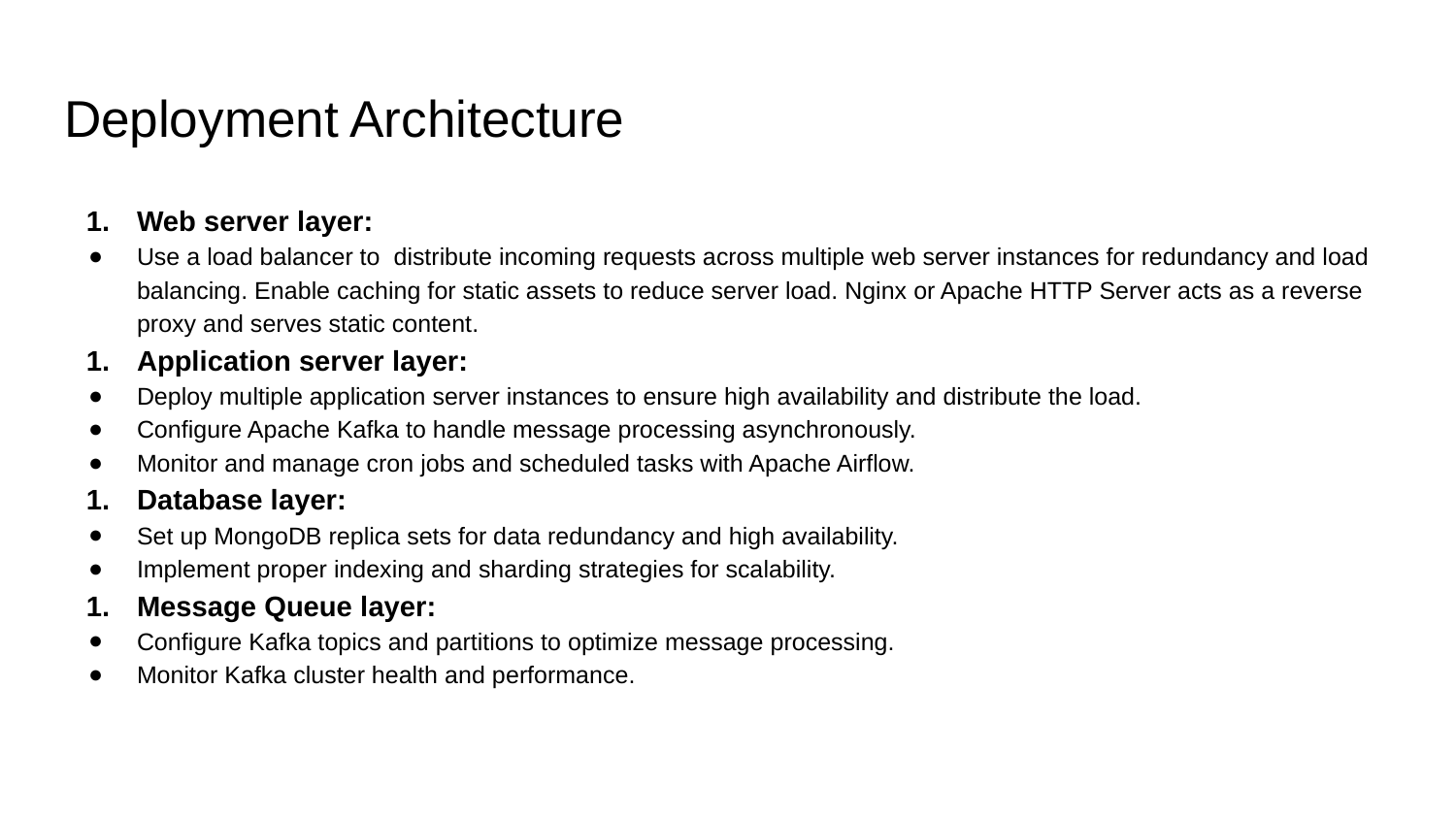

# Deployment Architecture
Web server layer:
Use a load balancer to  distribute incoming requests across multiple web server instances for redundancy and load balancing. Enable caching for static assets to reduce server load. Nginx or Apache HTTP Server acts as a reverse proxy and serves static content.
Application server layer:
Deploy multiple application server instances to ensure high availability and distribute the load.
Configure Apache Kafka to handle message processing asynchronously.
Monitor and manage cron jobs and scheduled tasks with Apache Airflow.
Database layer:
Set up MongoDB replica sets for data redundancy and high availability.
Implement proper indexing and sharding strategies for scalability.
Message Queue layer:
Configure Kafka topics and partitions to optimize message processing.
Monitor Kafka cluster health and performance.